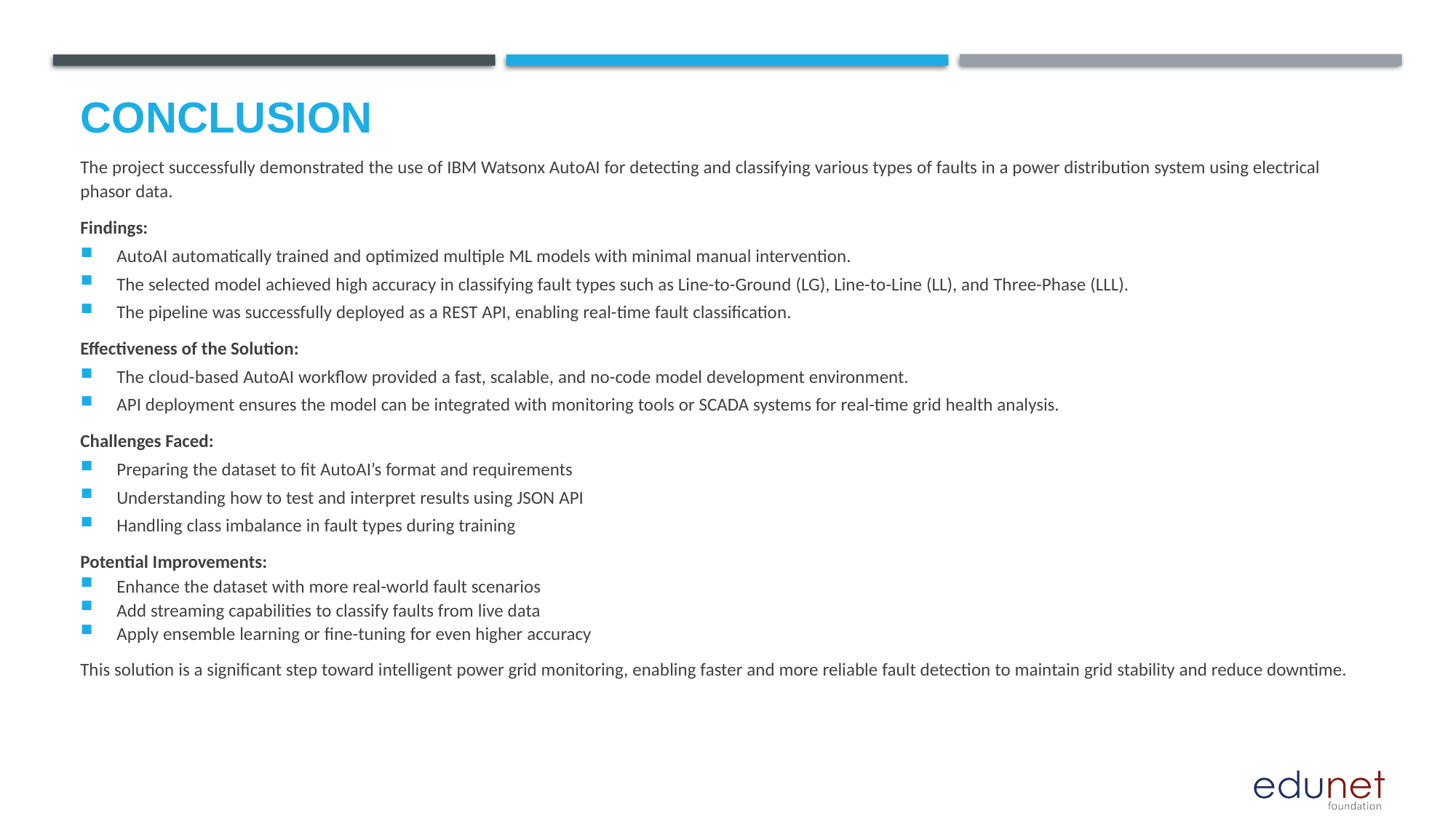

# Conclusion
The project successfully demonstrated the use of IBM Watsonx AutoAI for detecting and classifying various types of faults in a power distribution system using electrical phasor data.
Findings:
AutoAI automatically trained and optimized multiple ML models with minimal manual intervention.
The selected model achieved high accuracy in classifying fault types such as Line-to-Ground (LG), Line-to-Line (LL), and Three-Phase (LLL).
The pipeline was successfully deployed as a REST API, enabling real-time fault classification.
Effectiveness of the Solution:
The cloud-based AutoAI workflow provided a fast, scalable, and no-code model development environment.
API deployment ensures the model can be integrated with monitoring tools or SCADA systems for real-time grid health analysis.
Challenges Faced:
Preparing the dataset to fit AutoAI’s format and requirements
Understanding how to test and interpret results using JSON API
Handling class imbalance in fault types during training
Potential Improvements:
Enhance the dataset with more real-world fault scenarios
Add streaming capabilities to classify faults from live data
Apply ensemble learning or fine-tuning for even higher accuracy
This solution is a significant step toward intelligent power grid monitoring, enabling faster and more reliable fault detection to maintain grid stability and reduce downtime.